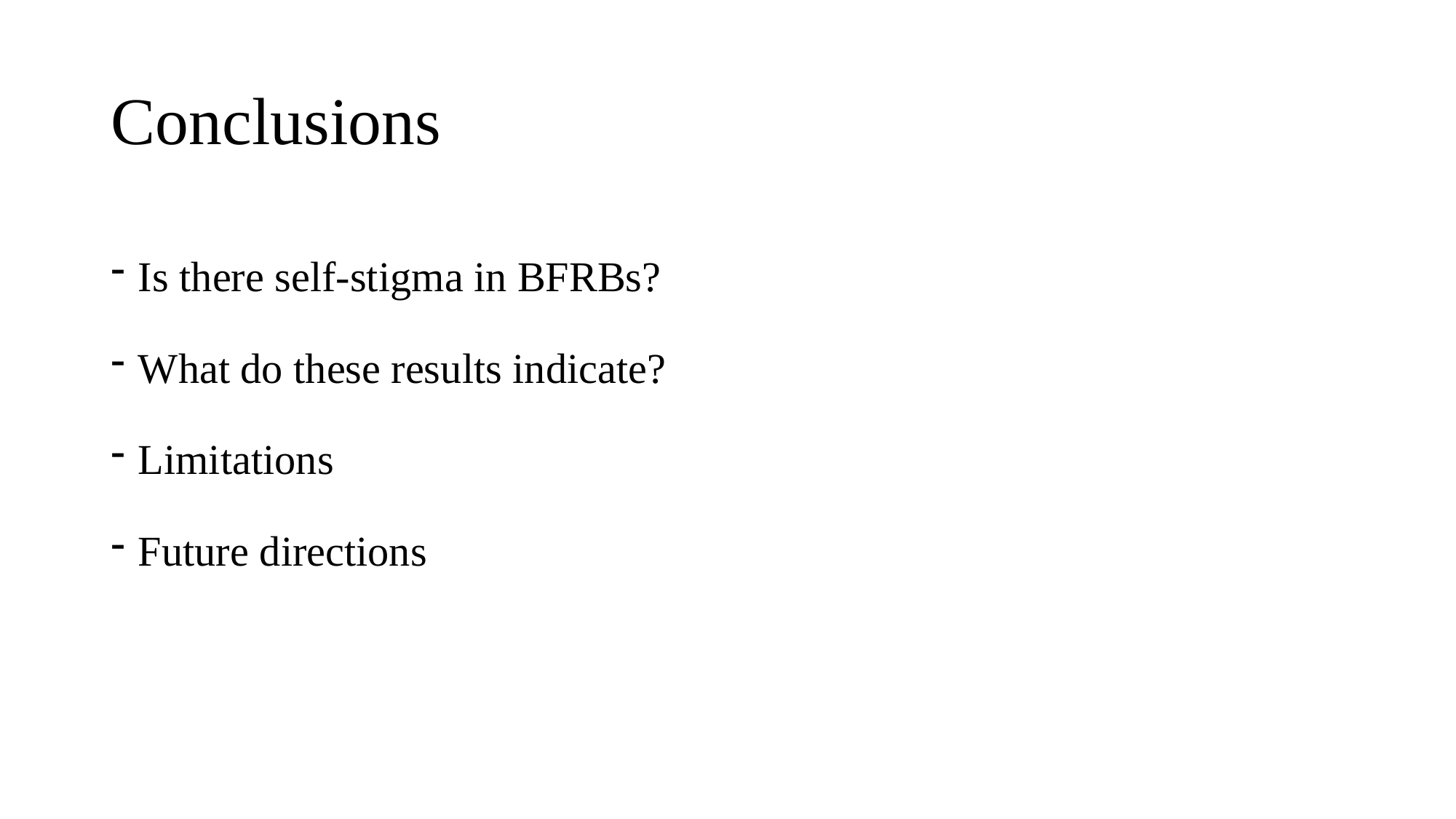

# Conclusions
Is there self-stigma in BFRBs?
What do these results indicate?
Limitations
Future directions